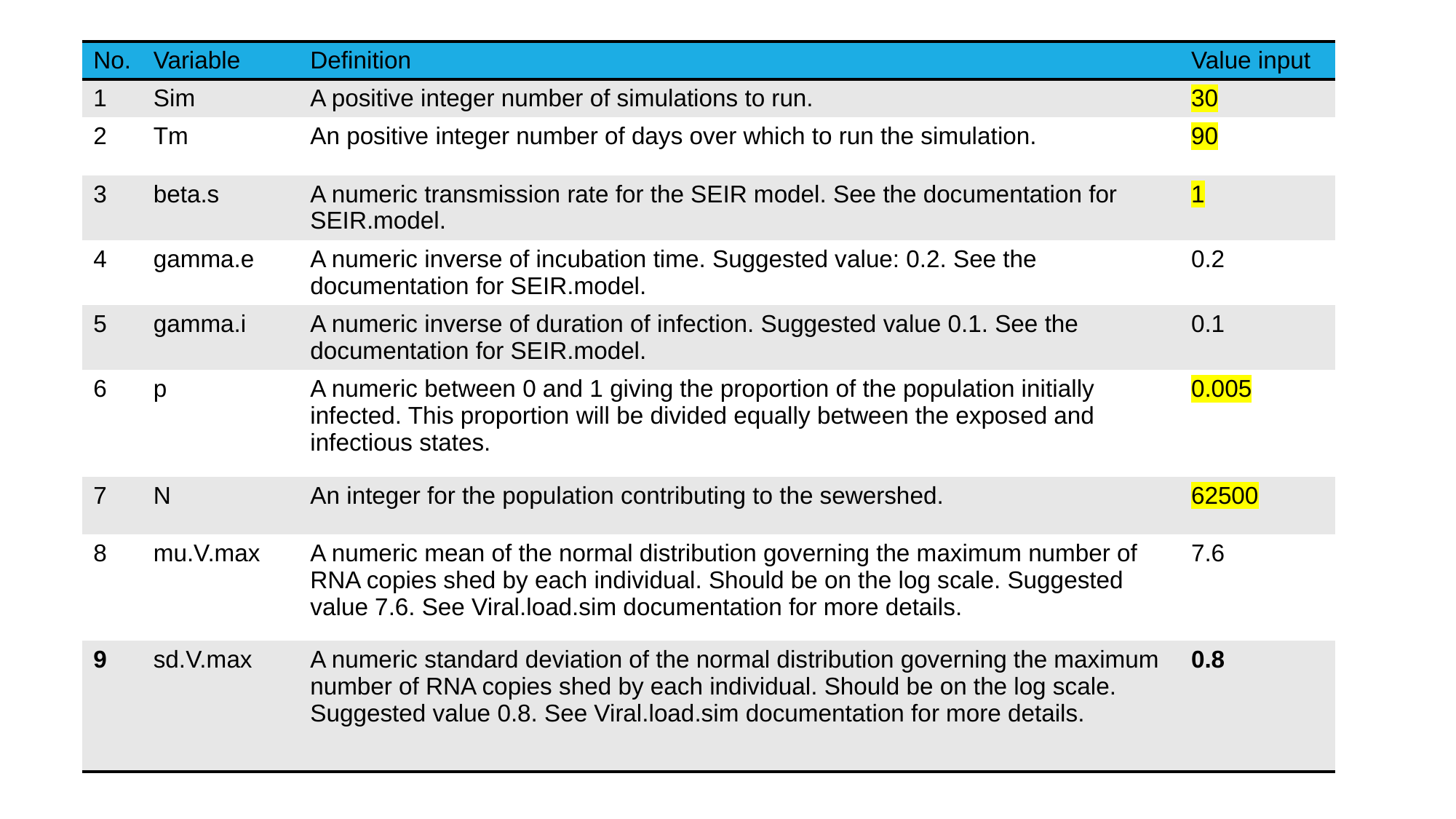

| No. | Variable | Definition | Value input |
| --- | --- | --- | --- |
| 1 | Sim | A positive integer number of simulations to run. | 30 |
| 2 | Tm | An positive integer number of days over which to run the simulation. | 90 |
| 3 | beta.s | A numeric transmission rate for the SEIR model. See the documentation for SEIR.model. | 1 |
| 4 | gamma.e | A numeric inverse of incubation time. Suggested value: 0.2. See the documentation for SEIR.model. | 0.2 |
| 5 | gamma.i | A numeric inverse of duration of infection. Suggested value 0.1. See the documentation for SEIR.model. | 0.1 |
| 6 | p | A numeric between 0 and 1 giving the proportion of the population initially infected. This proportion will be divided equally between the exposed and infectious states. | 0.005 |
| 7 | N | An integer for the population contributing to the sewershed. | 62500 |
| 8 | mu.V.max | A numeric mean of the normal distribution governing the maximum number of RNA copies shed by each individual. Should be on the log scale. Suggested value 7.6. See Viral.load.sim documentation for more details. | 7.6 |
| 9 | sd.V.max | A numeric standard deviation of the normal distribution governing the maximum number of RNA copies shed by each individual. Should be on the log scale. Suggested value 0.8. See Viral.load.sim documentation for more details. | 0.8 |